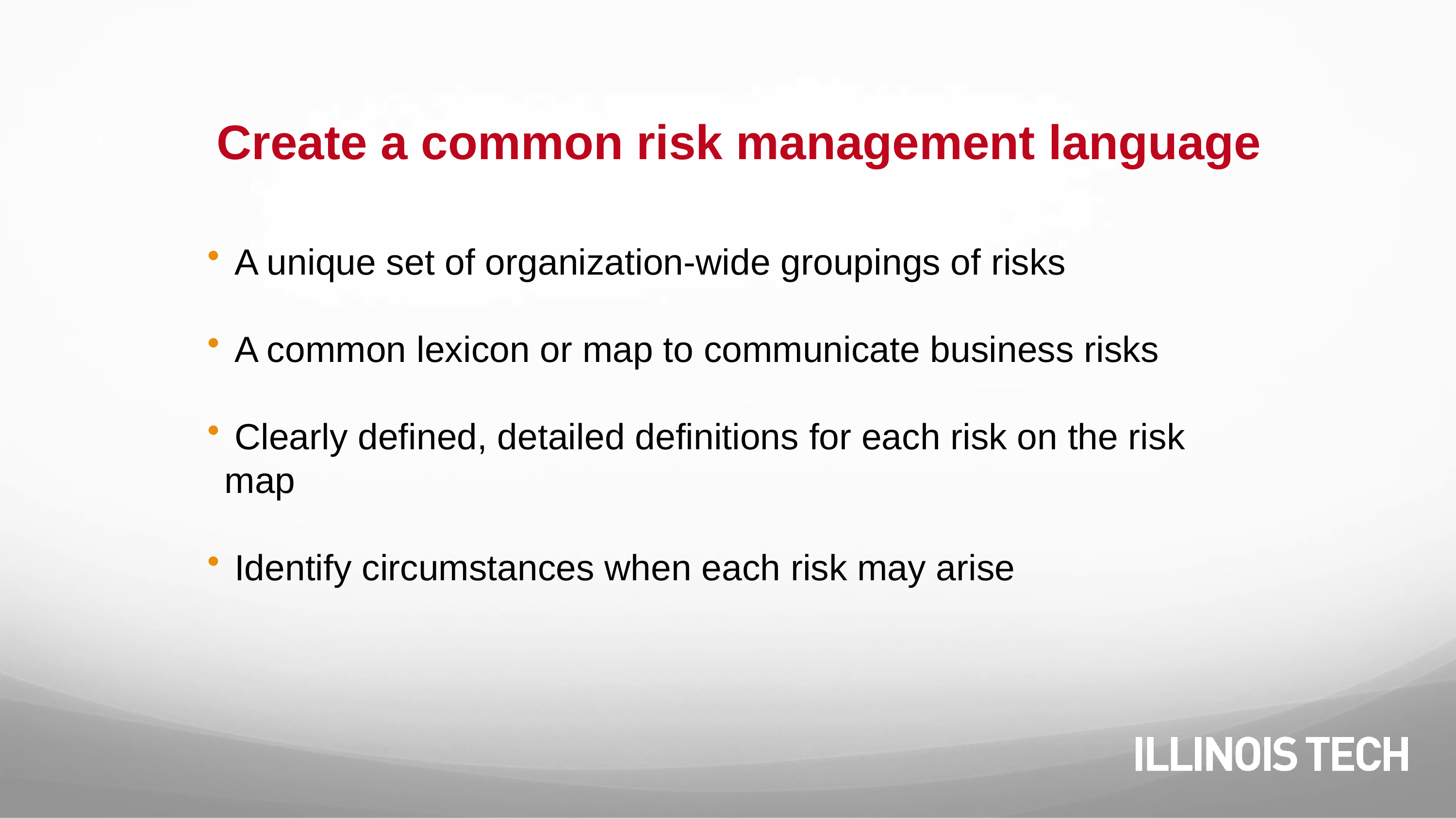

# Create a common risk management language

 A unique set of organization-wide groupings of risks

 A common lexicon or map to communicate business risks

 Clearly defined, detailed definitions for each risk on the risk map

 Identify circumstances when each risk may arise